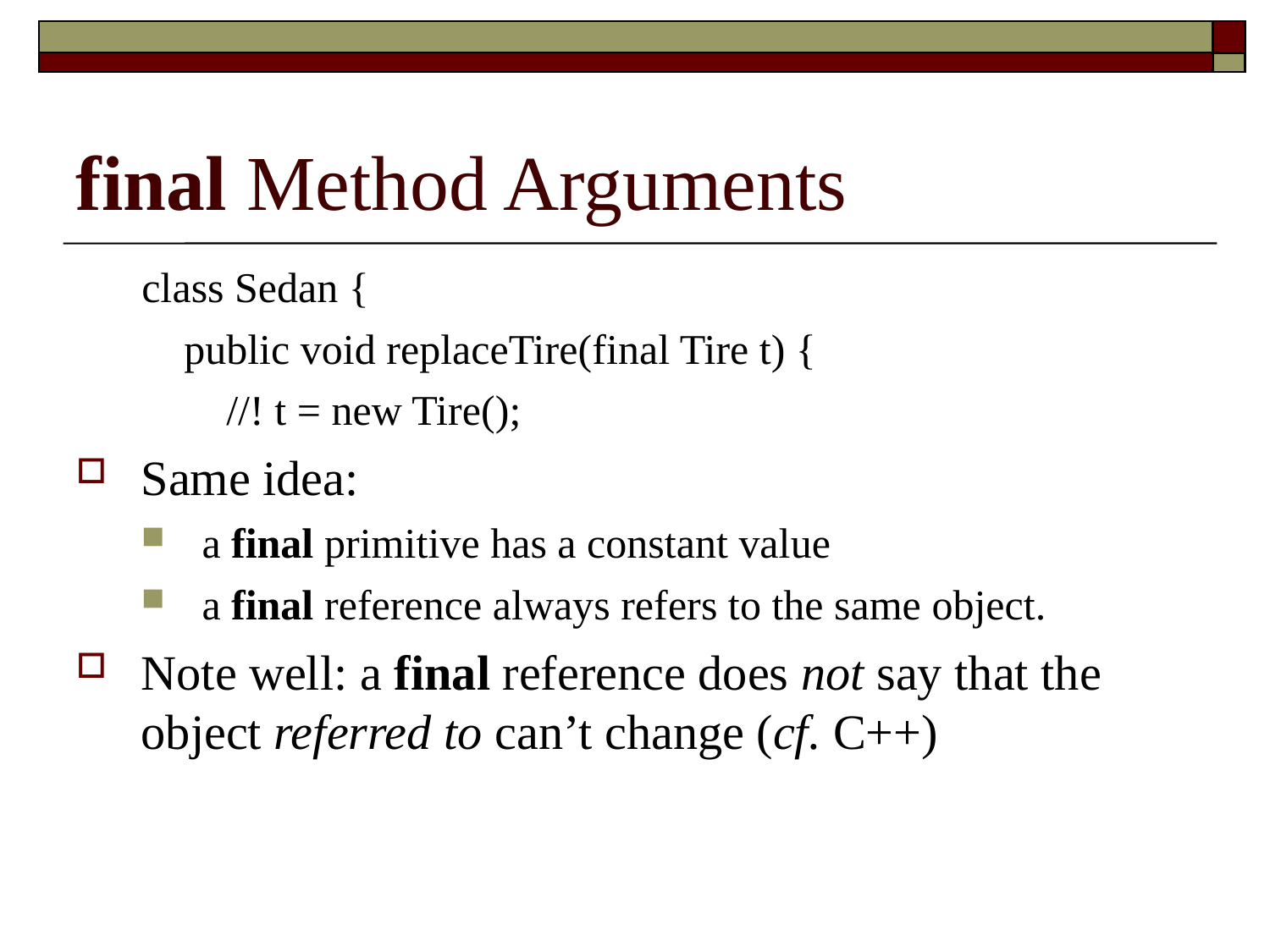

final Method Arguments
class Sedan {
    public void replaceTire(final Tire t) {
        //! t = new Tire();
Same idea:
a final primitive has a constant value
a final reference always refers to the same object.
Note well: a final reference does not say that the object referred to can’t change (cf. C++)